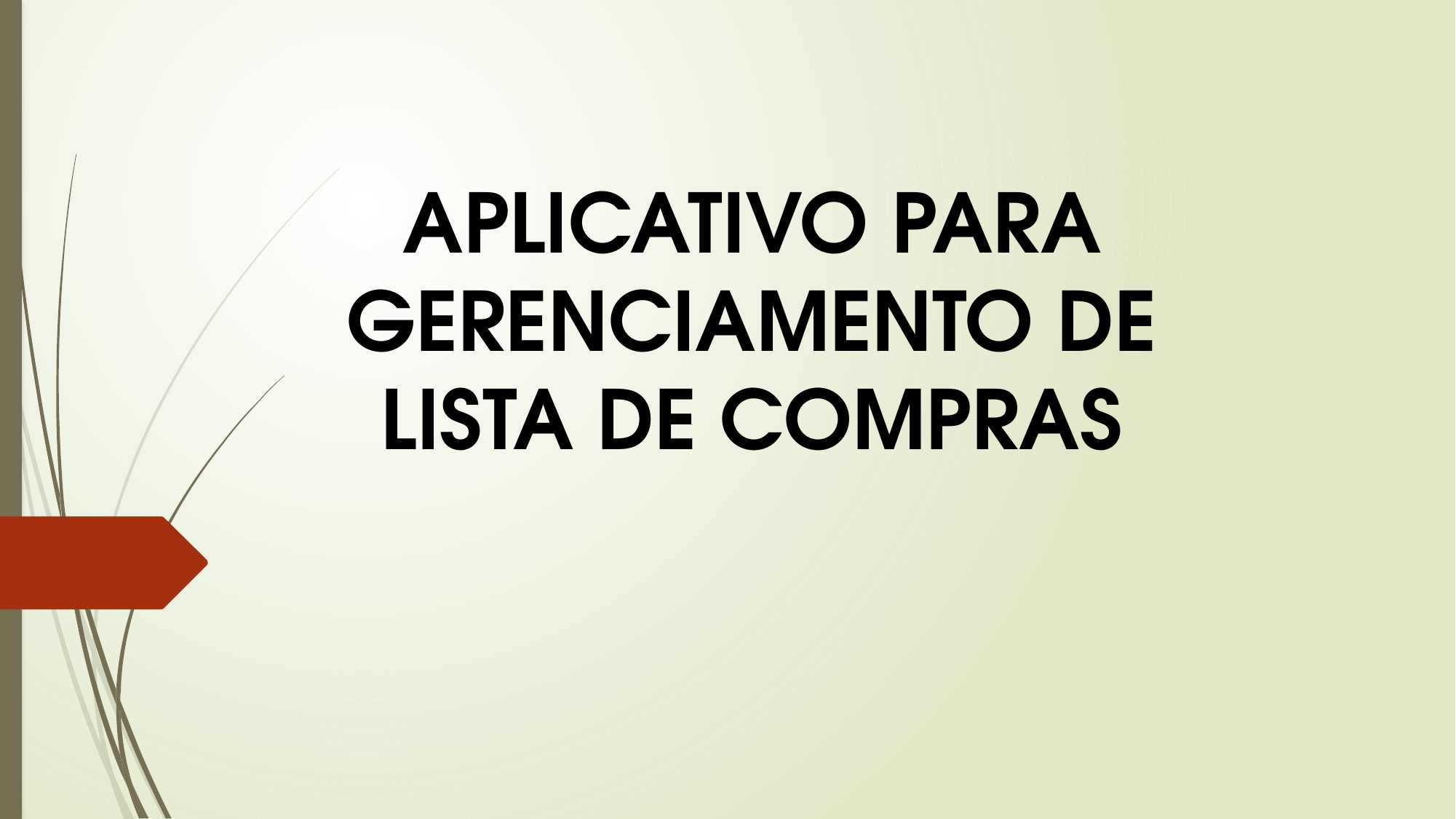

# APLICATIVO PARA GERENCIAMENTO DE LISTA DE COMPRAS